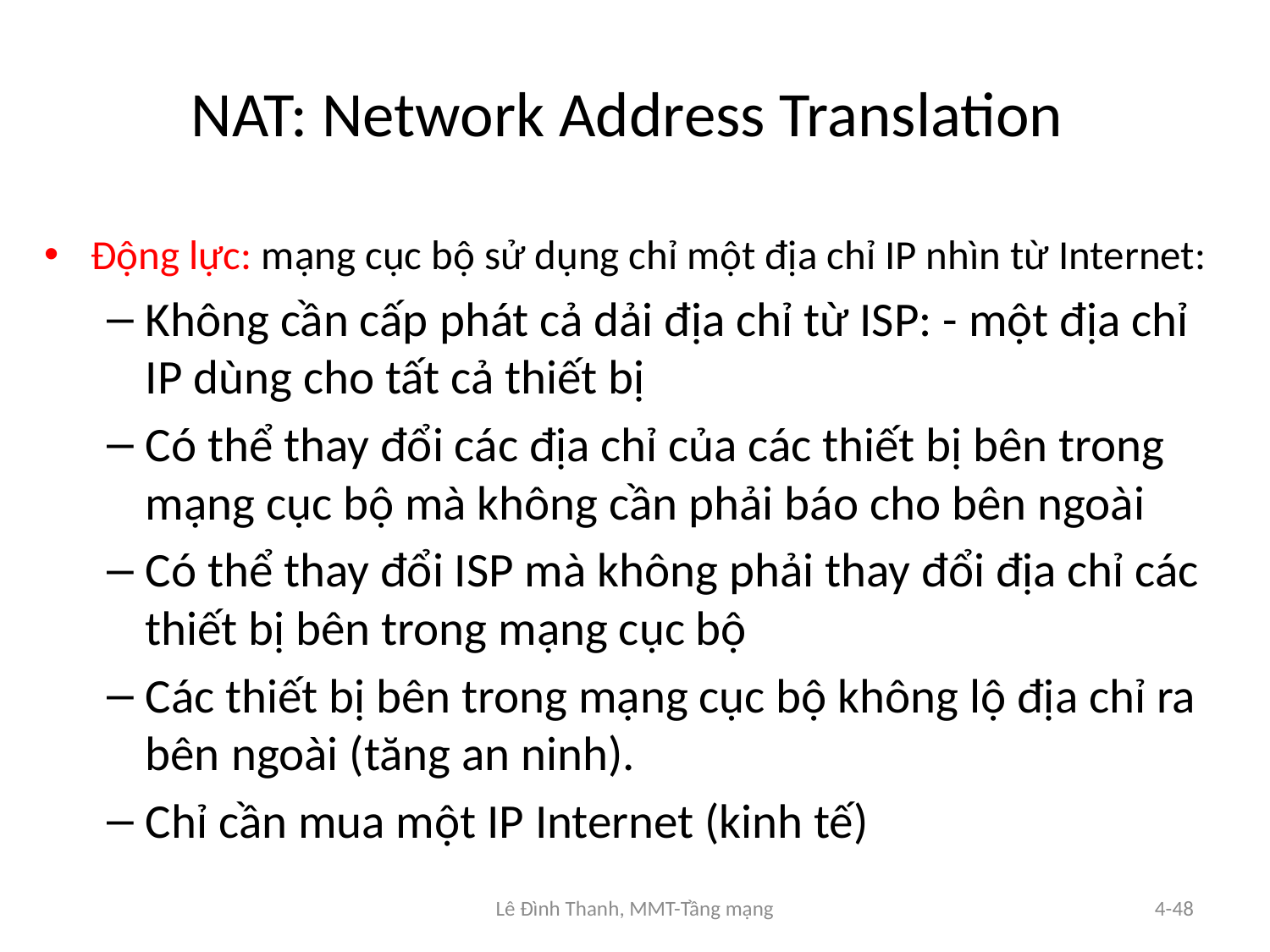

# NAT: Network Address Translation
Động lực: mạng cục bộ sử dụng chỉ một địa chỉ IP nhìn từ Internet:
Không cần cấp phát cả dải địa chỉ từ ISP: - một địa chỉ IP dùng cho tất cả thiết bị
Có thể thay đổi các địa chỉ của các thiết bị bên trong mạng cục bộ mà không cần phải báo cho bên ngoài
Có thể thay đổi ISP mà không phải thay đổi địa chỉ các thiết bị bên trong mạng cục bộ
Các thiết bị bên trong mạng cục bộ không lộ địa chỉ ra bên ngoài (tăng an ninh).
Chỉ cần mua một IP Internet (kinh tế)

Lê Đình Thanh, MMT-Tầng mạng
4-48